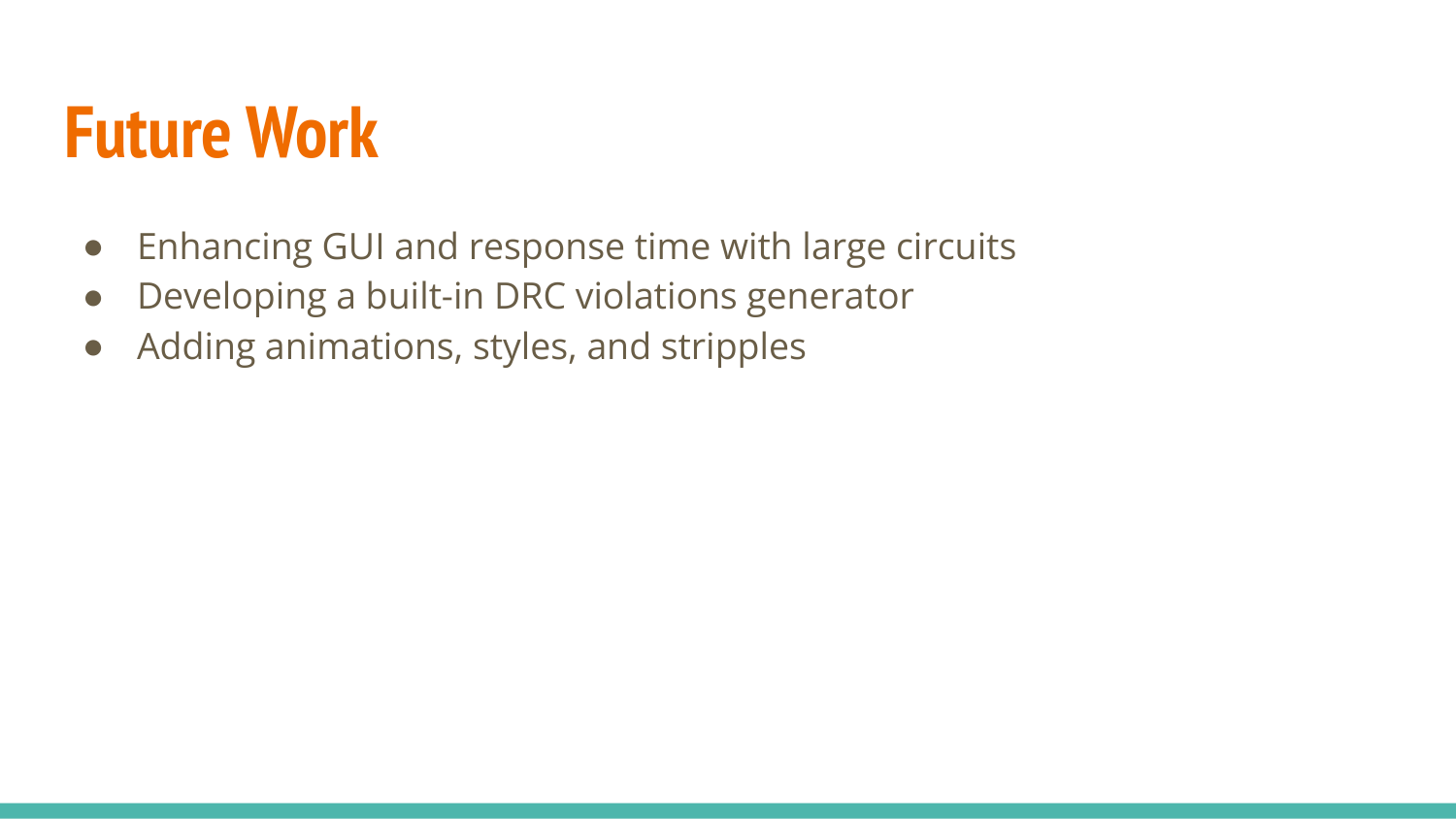

# Future Work
Enhancing GUI and response time with large circuits
Developing a built-in DRC violations generator
Adding animations, styles, and stripples